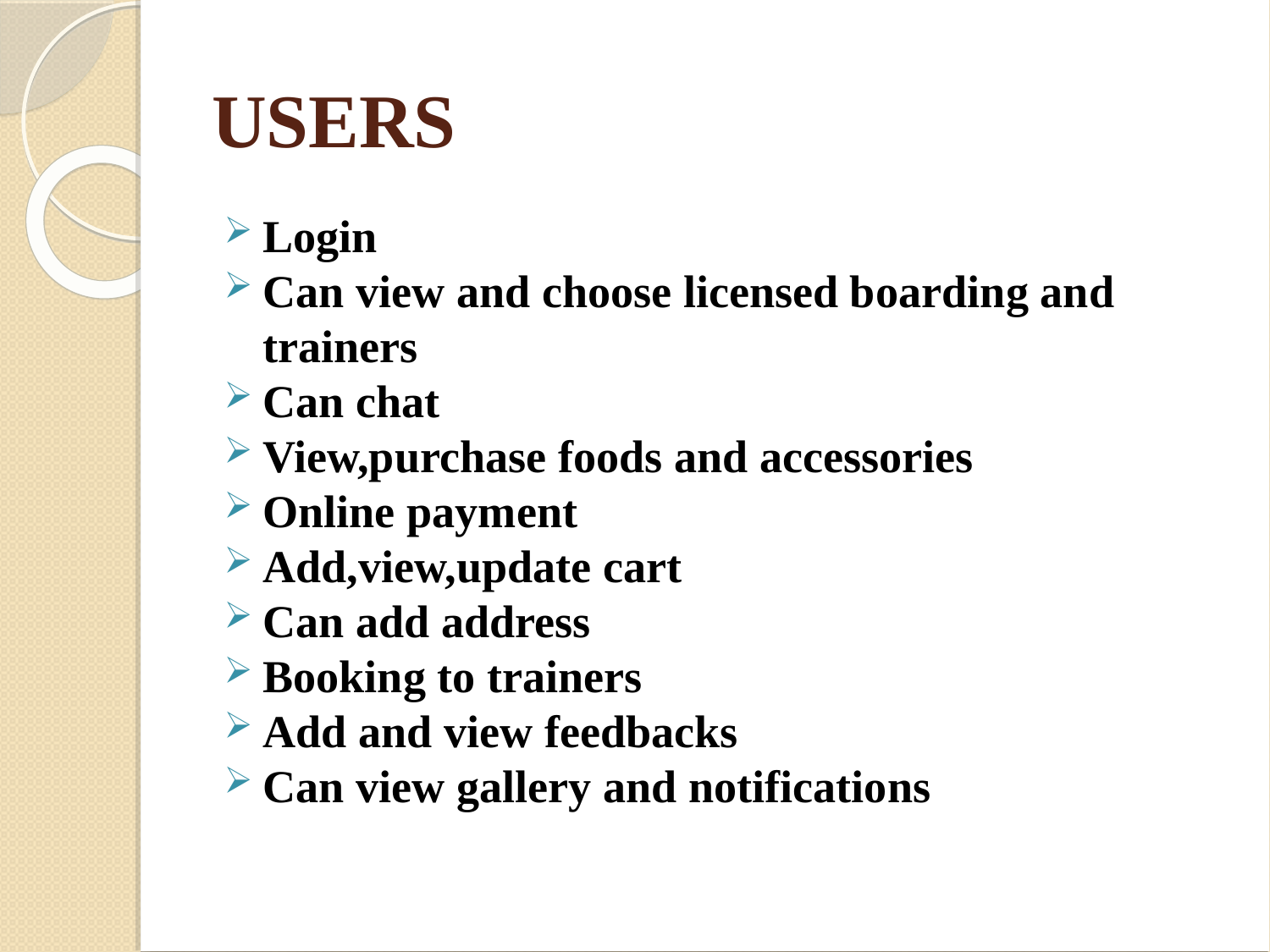

USERS
Login
Can view and choose licensed boarding and trainers
Can chat
View,purchase foods and accessories
Online payment
Add,view,update cart
Can add address
Booking to trainers
Add and view feedbacks
Can view gallery and notifications